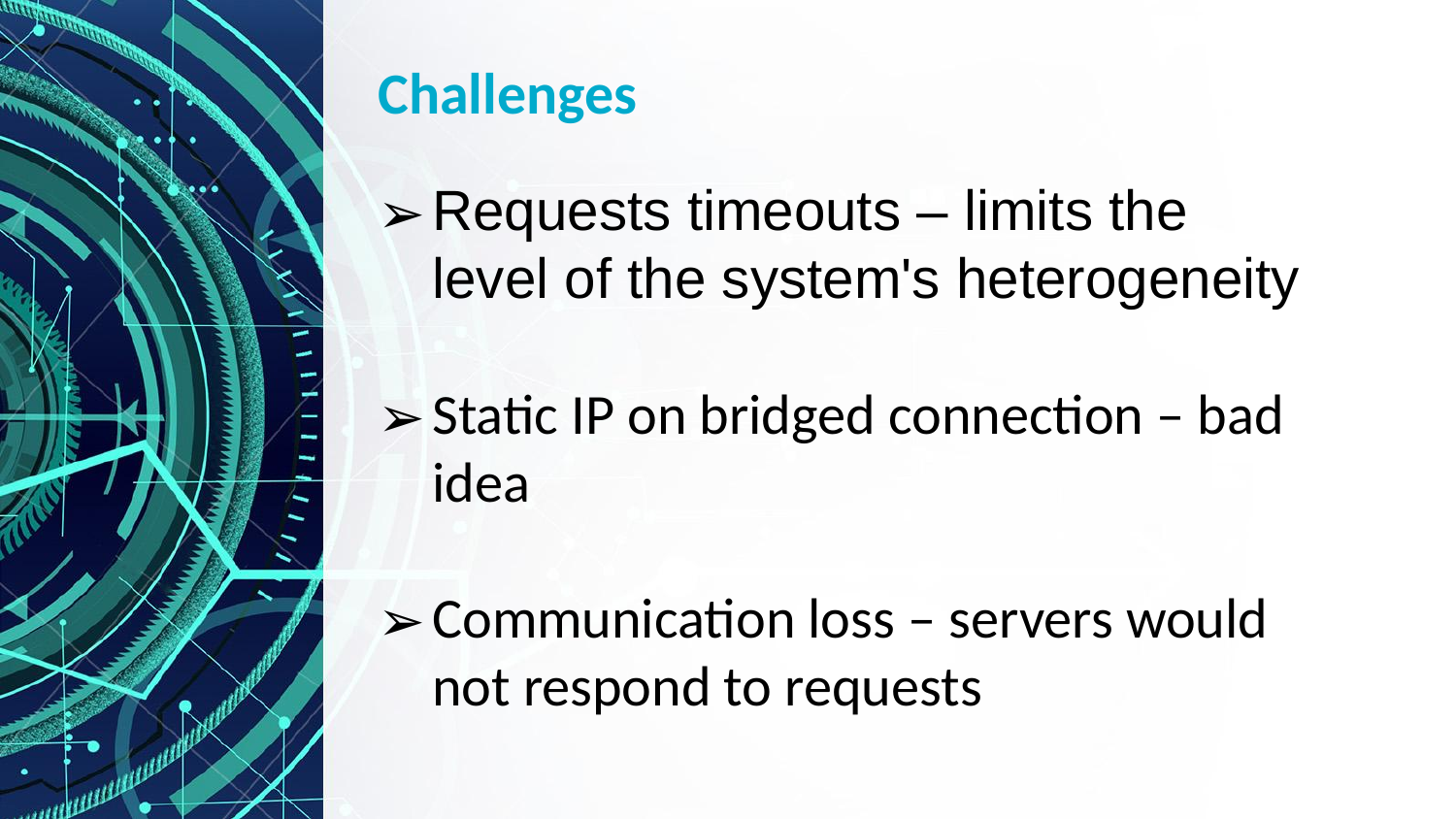

# Challenges
Requests timeouts – limits the level of the system's heterogeneity

Static IP on bridged connection – bad idea

Communication loss – servers would not respond to requests